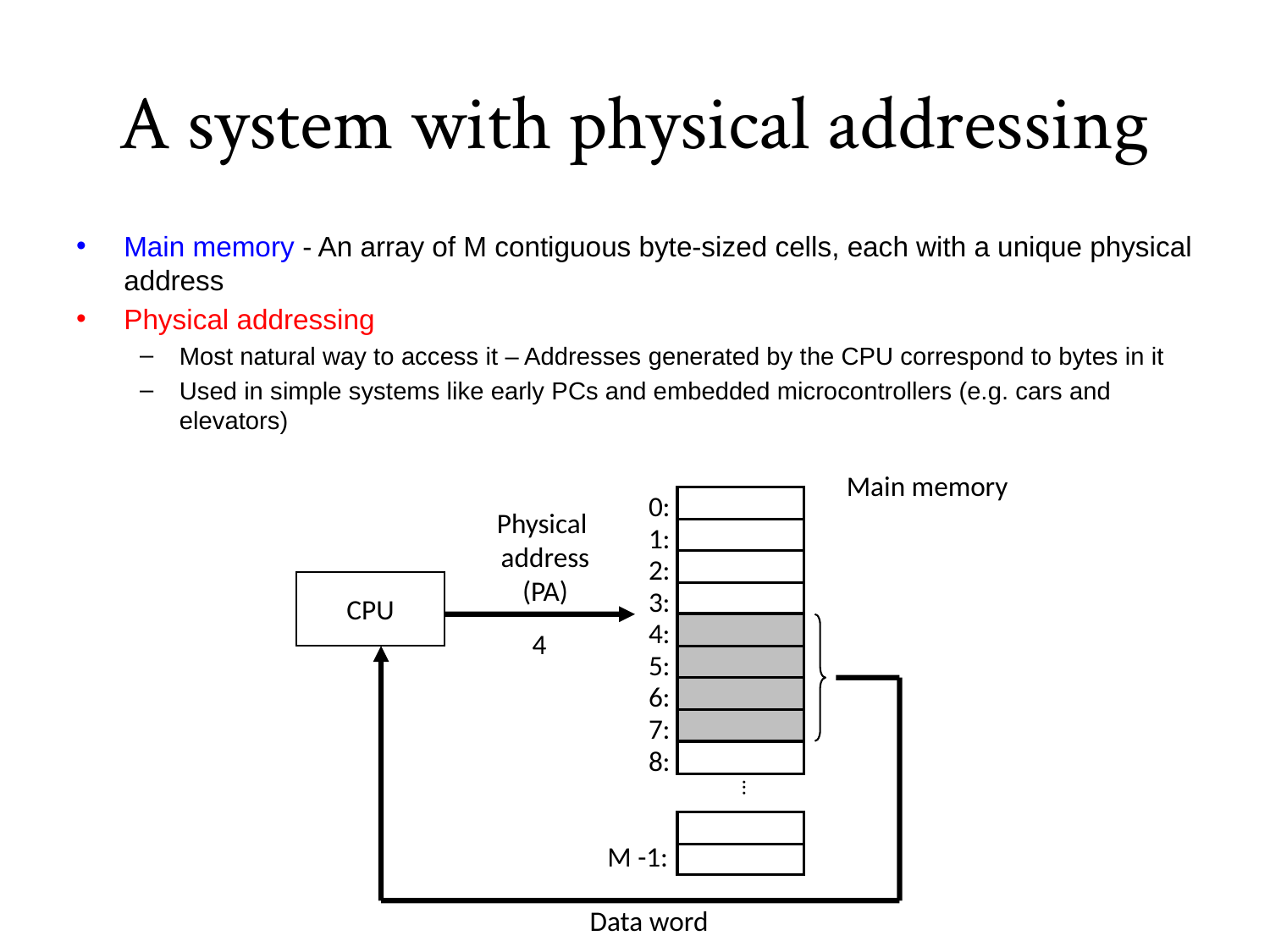

# A system with physical addressing
Main memory - An array of M contiguous byte-sized cells, each with a unique physical address
Physical addressing
Most natural way to access it – Addresses generated by the CPU correspond to bytes in it
Used in simple systems like early PCs and embedded microcontrollers (e.g. cars and elevators)

Main memory
0:

1:

2:

3:

4:

5:

6:

7:

8:

...

M -1:

Physical
address
(PA)
4
CPU

2
Data word